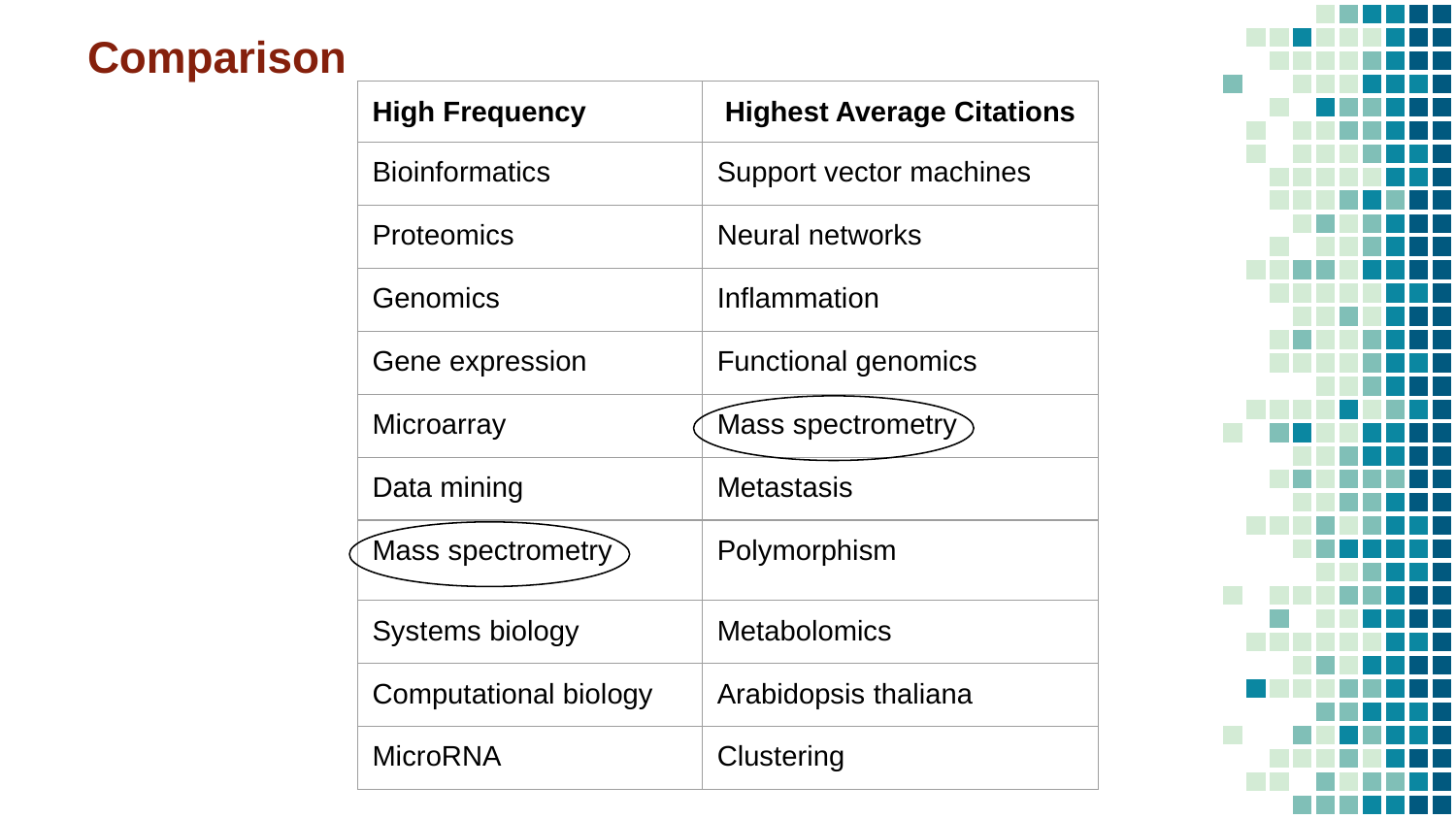

Comparison
| High Frequency | Highest Average Citations |
| --- | --- |
| Bioinformatics | Support vector machines |
| Proteomics | Neural networks |
| Genomics | Inflammation |
| Gene expression | Functional genomics |
| Microarray | Mass spectrometry |
| Data mining | Metastasis |
| Mass spectrometry | Polymorphism |
| Systems biology | Metabolomics |
| Computational biology | Arabidopsis thaliana |
| MicroRNA | Clustering |